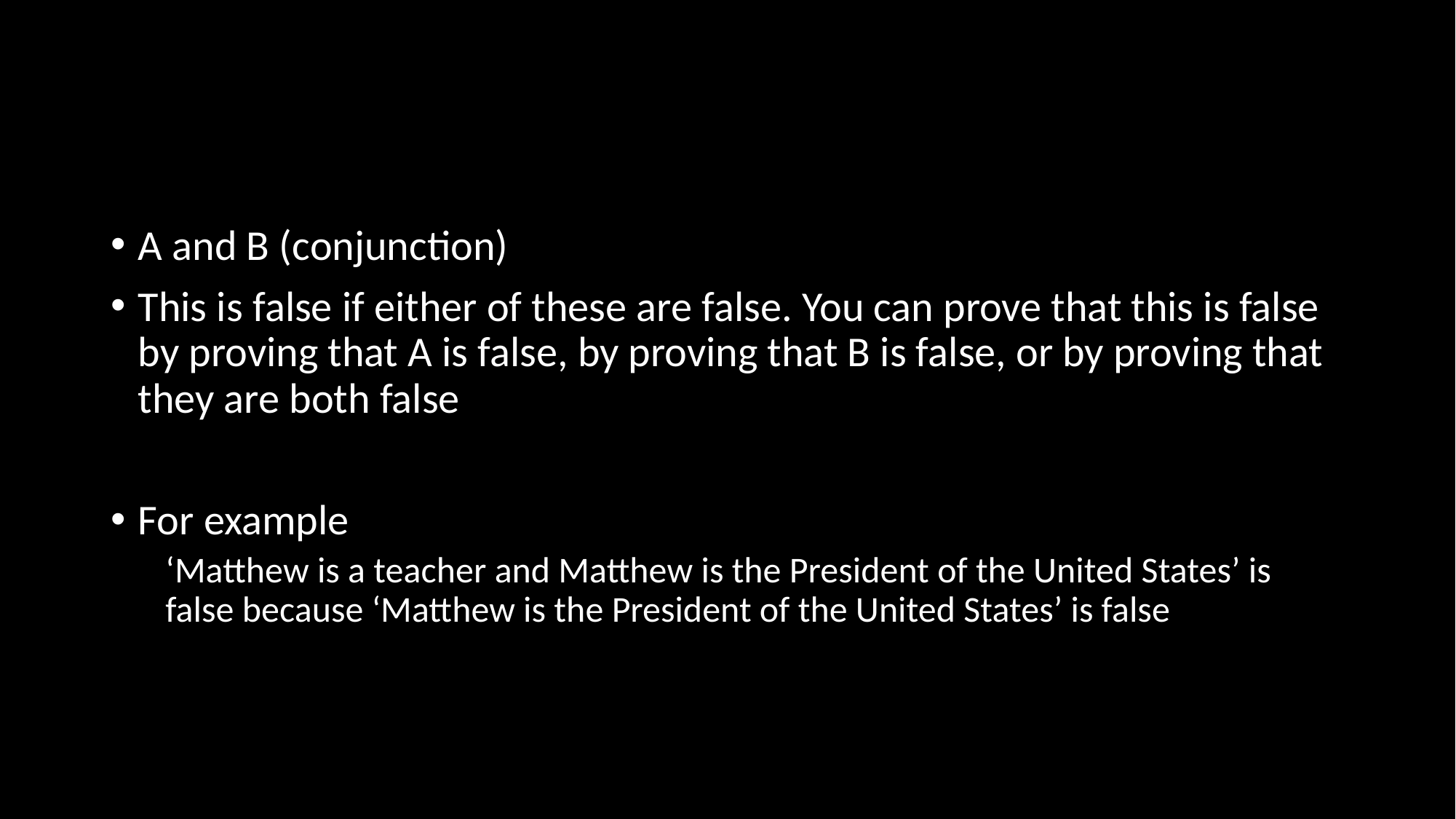

A and B (conjunction)
This is false if either of these are false. You can prove that this is false by proving that A is false, by proving that B is false, or by proving that they are both false

For example
‘Matthew is a teacher and Matthew is the President of the United States’ is false because ‘Matthew is the President of the United States’ is false